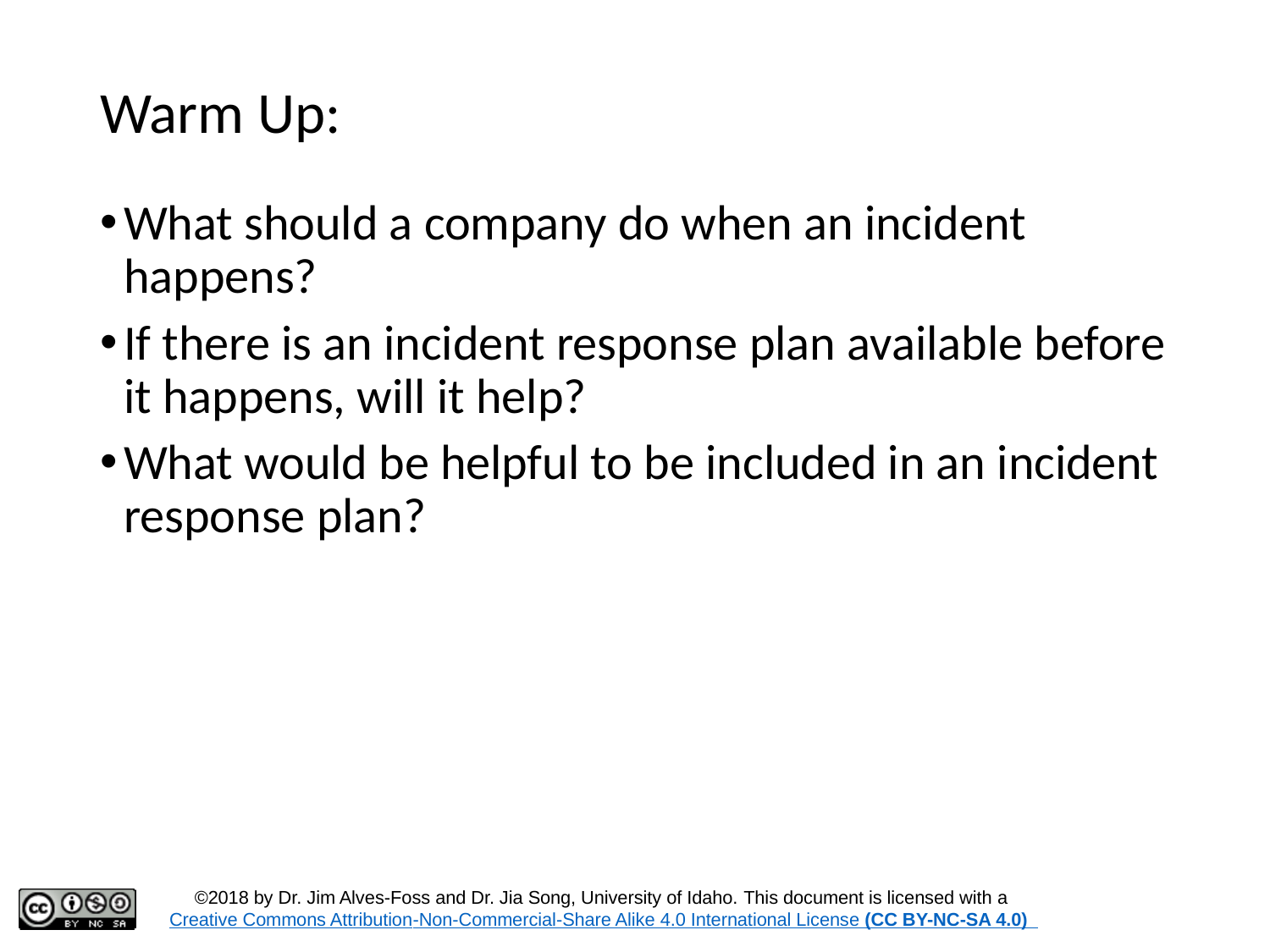

# Warm Up:
What should a company do when an incident happens?
If there is an incident response plan available before it happens, will it help?
What would be helpful to be included in an incident response plan?